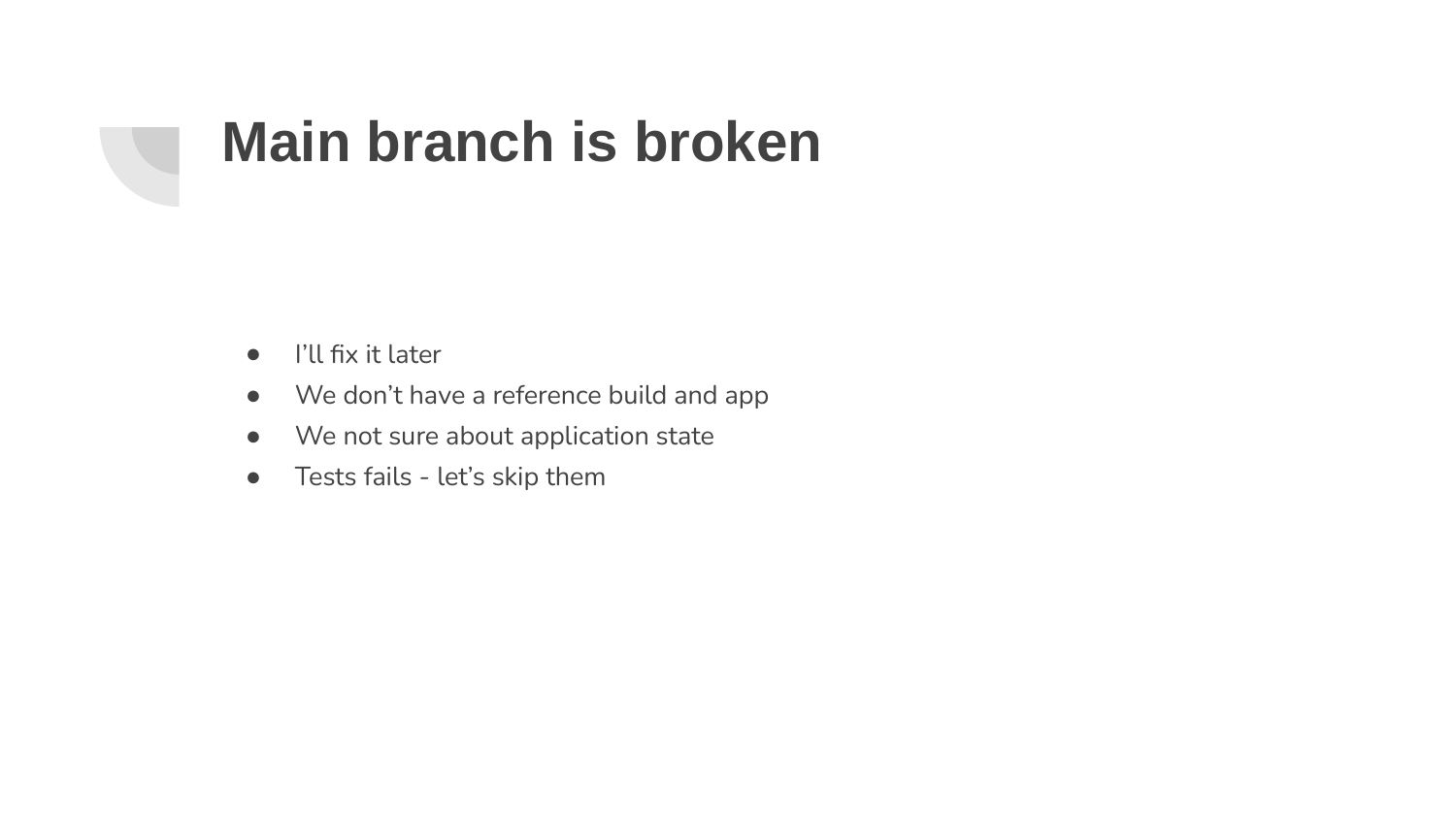

# Main branch is broken
I’ll fix it later
We don’t have a reference build and app
We not sure about application state
Tests fails - let’s skip them